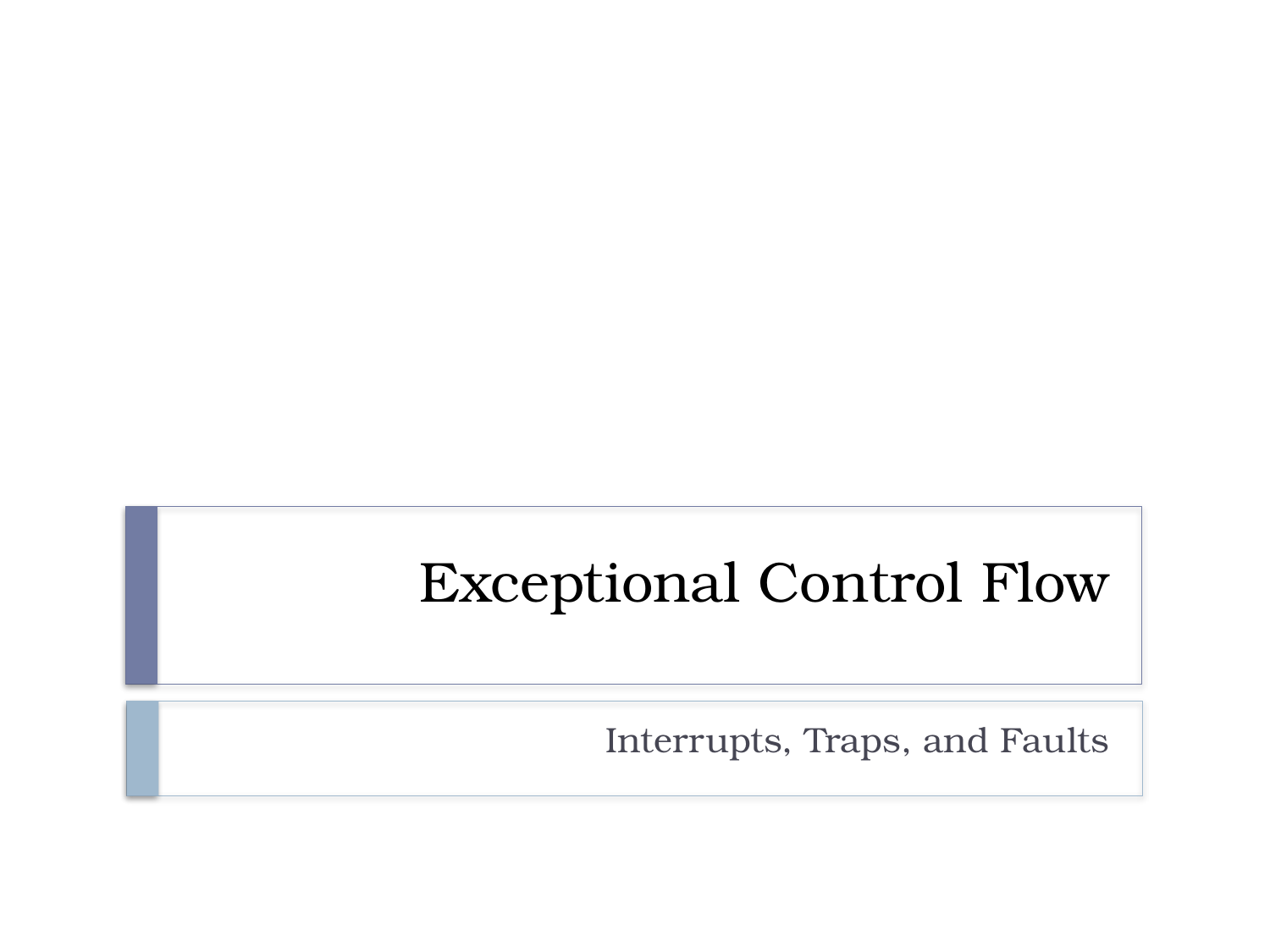

# Exceptional Control Flow
Interrupts, Traps, and Faults